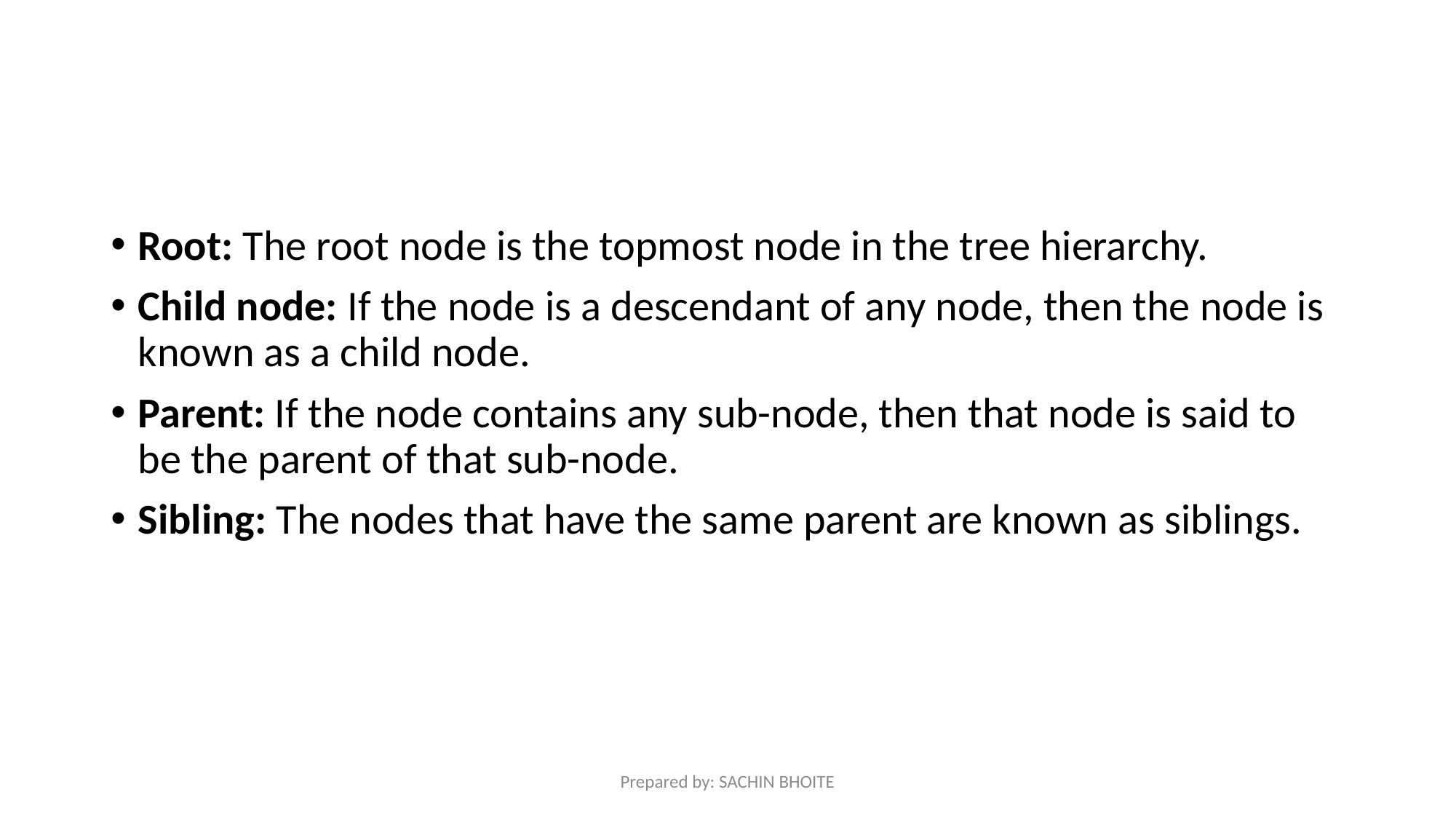

#
Root: The root node is the topmost node in the tree hierarchy.
Child node: If the node is a descendant of any node, then the node is known as a child node.
Parent: If the node contains any sub-node, then that node is said to be the parent of that sub-node.
Sibling: The nodes that have the same parent are known as siblings.
Prepared by: SACHIN BHOITE